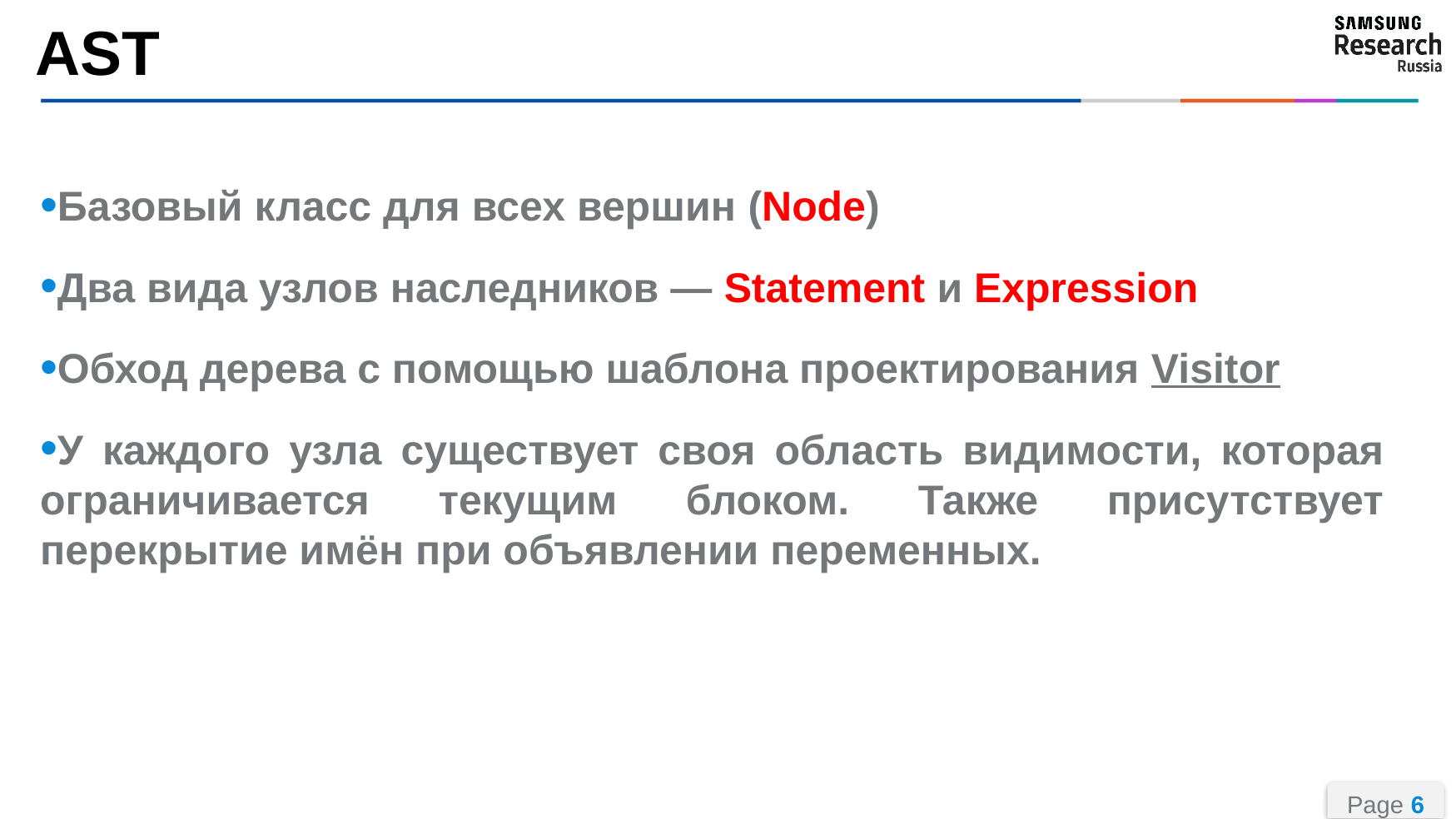

# AST
Базовый класс для всех вершин (Node)
Два вида узлов наследников — Statement и Expression
Обход дерева с помощью шаблона проектирования Visitor
У каждого узла существует своя область видимости, которая ограничивается текущим блоком. Также присутствует перекрытие имён при объявлении переменных.